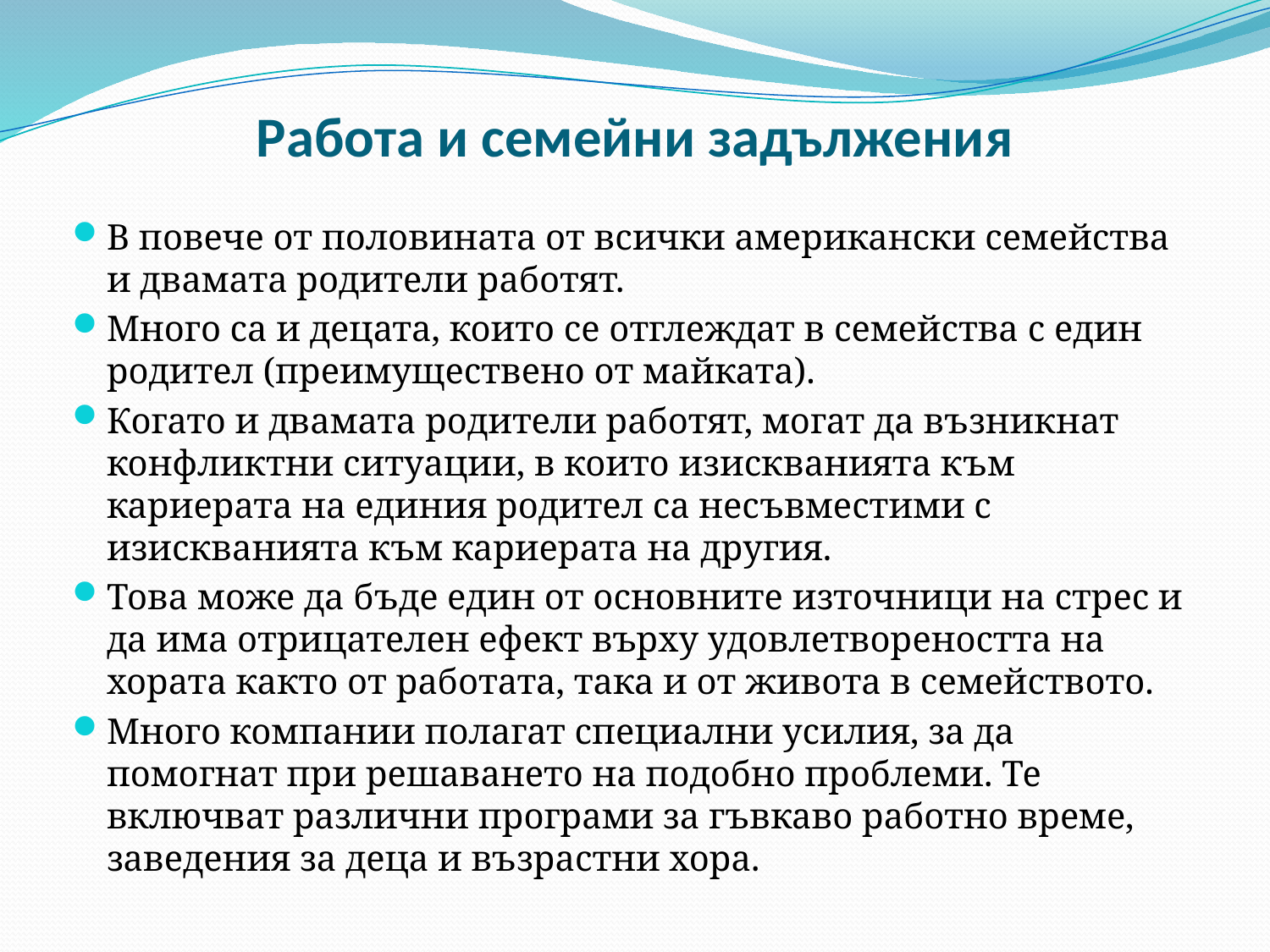

# Работа и семейни задължения
В повече от половината от всички американски семейства и двамата родители работят.
Много са и децата, които се отглеждат в семейства с един родител (преимуществено от майката).
Когато и двамата родители работят, могат да възникнат конфликтни ситуации, в които изискванията към кариерата на единия родител са несъвместими с изискванията към кариерата на другия.
Това може да бъде един от основните източници на стрес и да има отрицателен ефект върху удовлетвореността на хората както от работата, така и от живота в семейството.
Много компании полагат специални усилия, за да помогнат при решаването на подобно проблеми. Те включват различни програми за гъвкаво работно време, заведения за деца и възрастни хора.